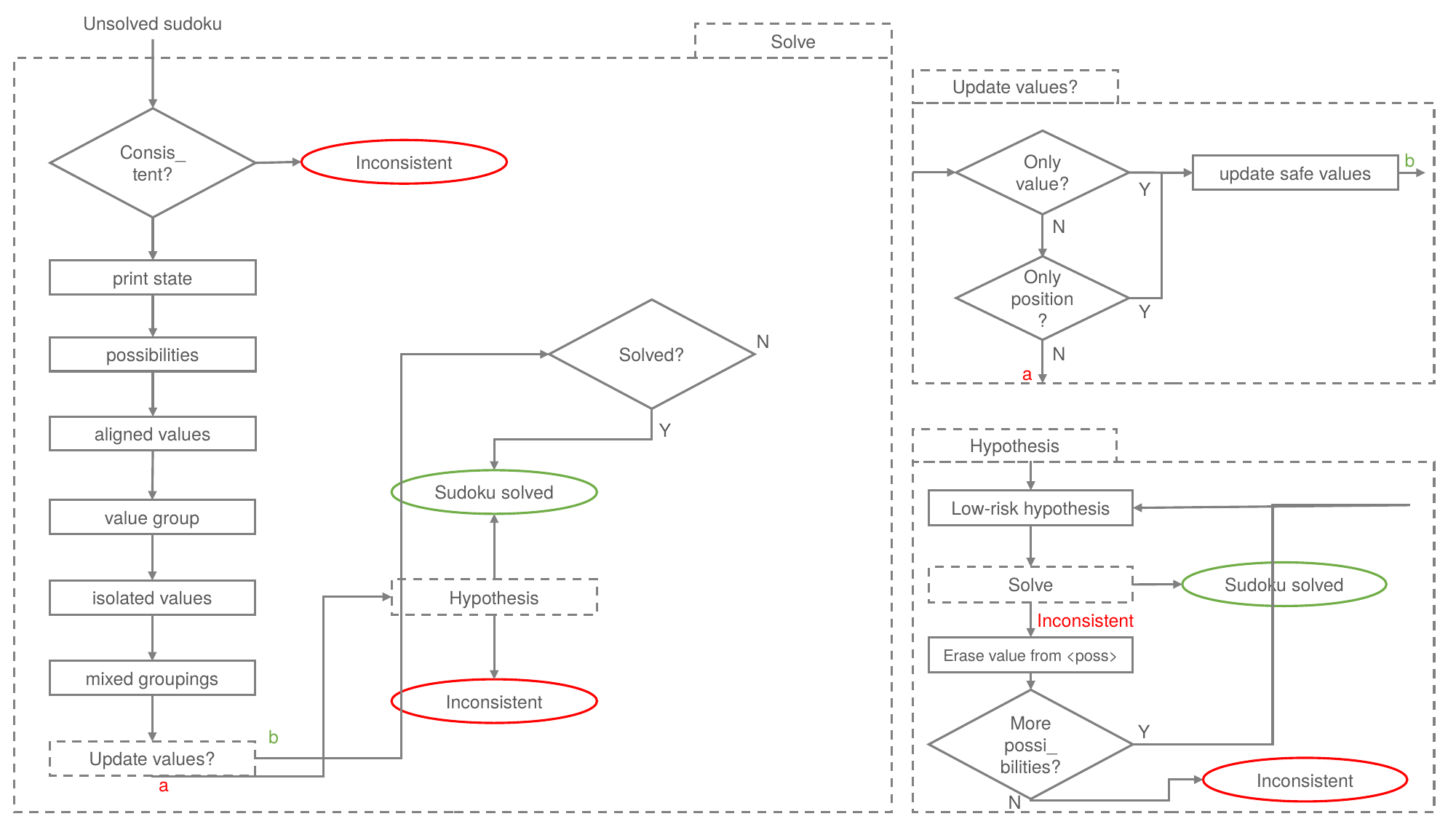

Unsolved sudoku
Solve

Update values?

Only value?
b
update safe values
Y
N
Only position?
Y
N
a
Consis_
tent?
Inconsistent
print state
Solved?
N
possibilities
Y
aligned values
Hypothesis

Sudoku solved
Low-risk hypothesis
value group
Sudoku solved
Solve
Hypothesis
isolated values
Inconsistent
Erase value from <poss>
mixed groupings
Inconsistent
More possi_
bilities?
Y
b
Update values?
Inconsistent
a
N